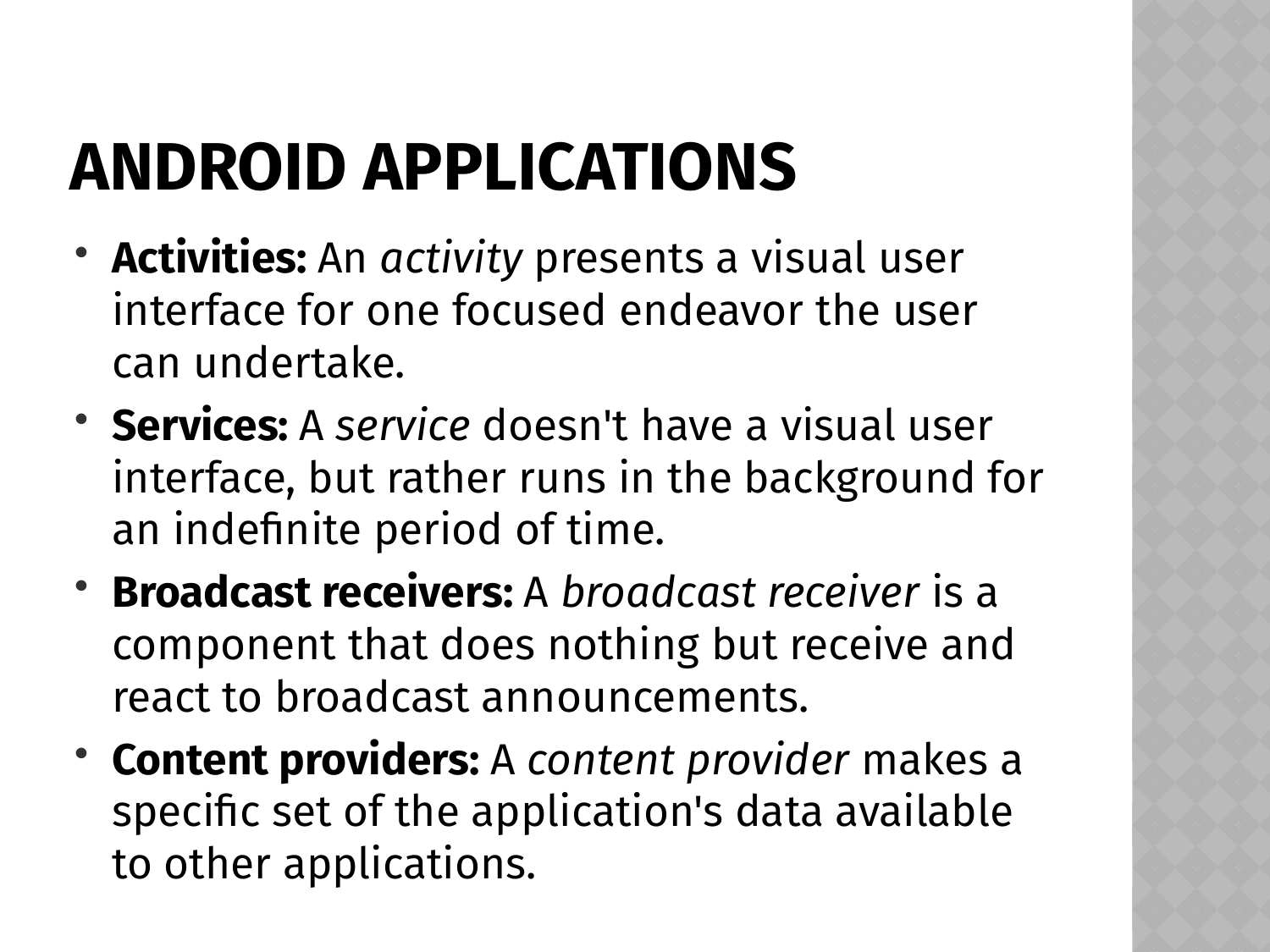

# Android applications
Activities: An activity presents a visual user interface for one focused endeavor the user can undertake.
Services: A service doesn't have a visual user interface, but rather runs in the background for an indefinite period of time.
Broadcast receivers: A broadcast receiver is a component that does nothing but receive and react to broadcast announcements.
Content providers: A content provider makes a specific set of the application's data available to other applications.